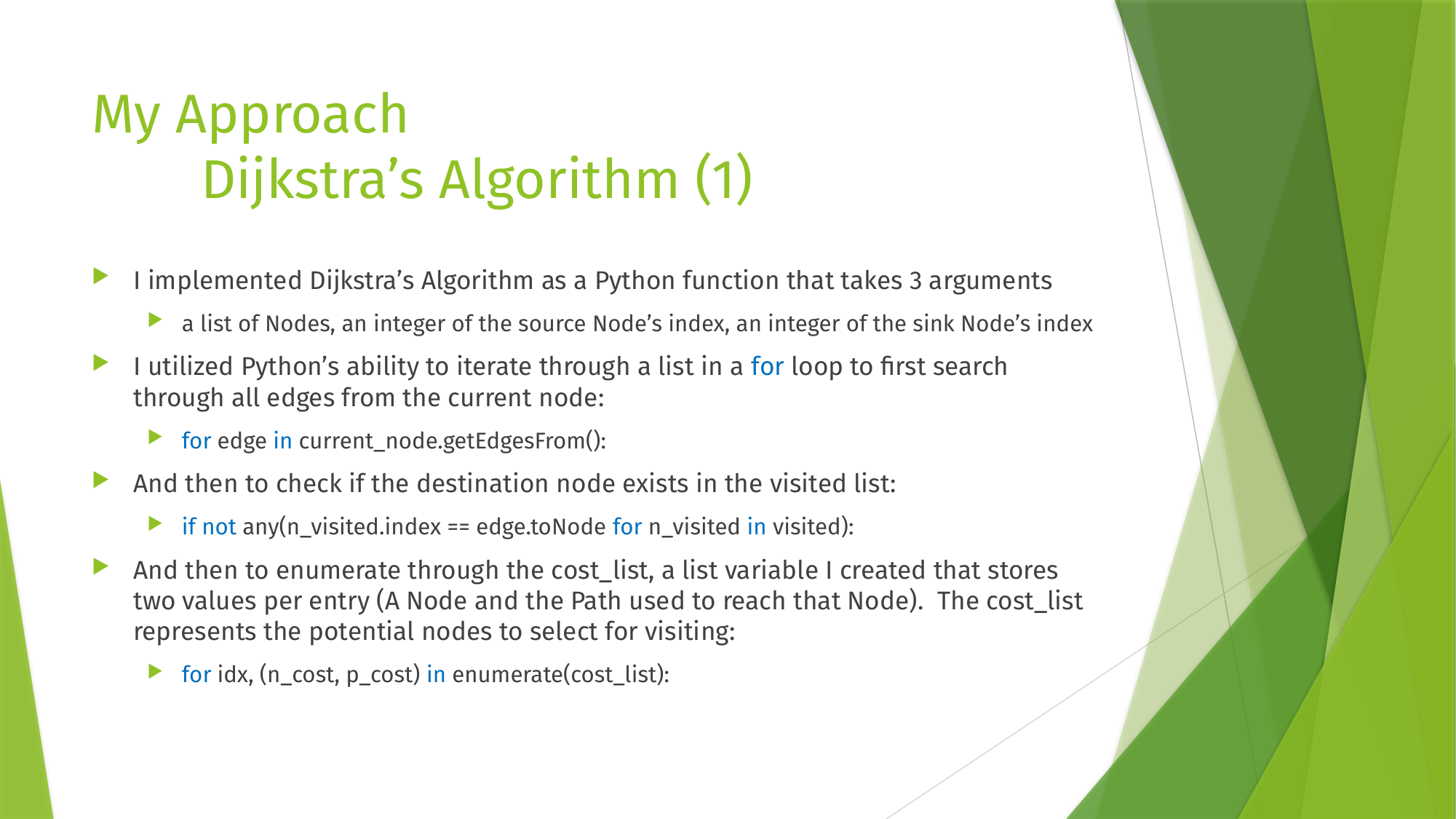

# My Approach Dijkstra’s Algorithm (1)
I implemented Dijkstra’s Algorithm as a Python function that takes 3 arguments
a list of Nodes, an integer of the source Node’s index, an integer of the sink Node’s index
I utilized Python’s ability to iterate through a list in a for loop to first search through all edges from the current node:
for edge in current_node.getEdgesFrom():
And then to check if the destination node exists in the visited list:
if not any(n_visited.index == edge.toNode for n_visited in visited):
And then to enumerate through the cost_list, a list variable I created that stores two values per entry (A Node and the Path used to reach that Node).  The cost_list represents the potential nodes to select for visiting:
for idx, (n_cost, p_cost) in enumerate(cost_list):